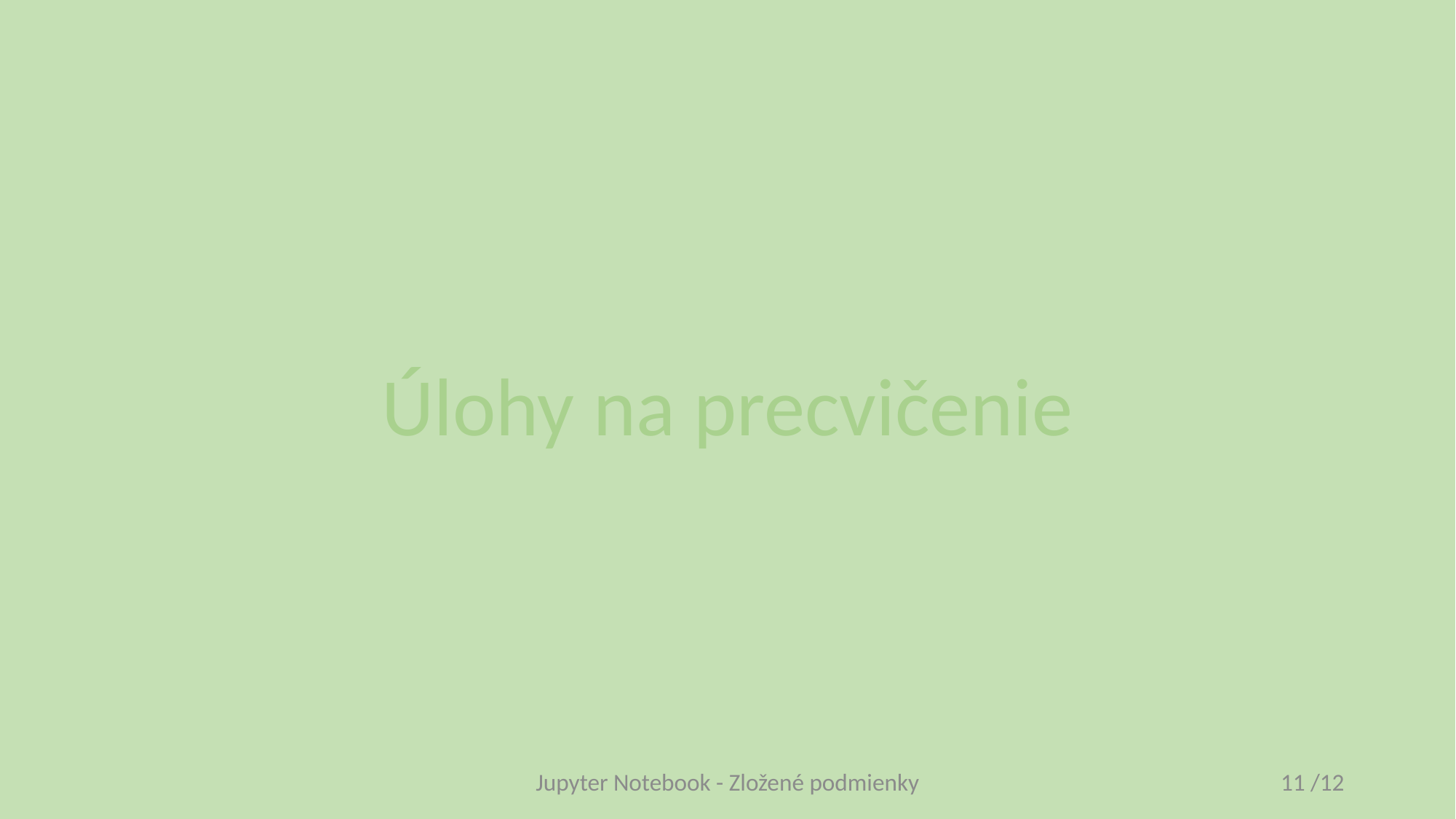

# Úlohy na precvičenie
Jupyter Notebook - Zložené podmienky
11 /12